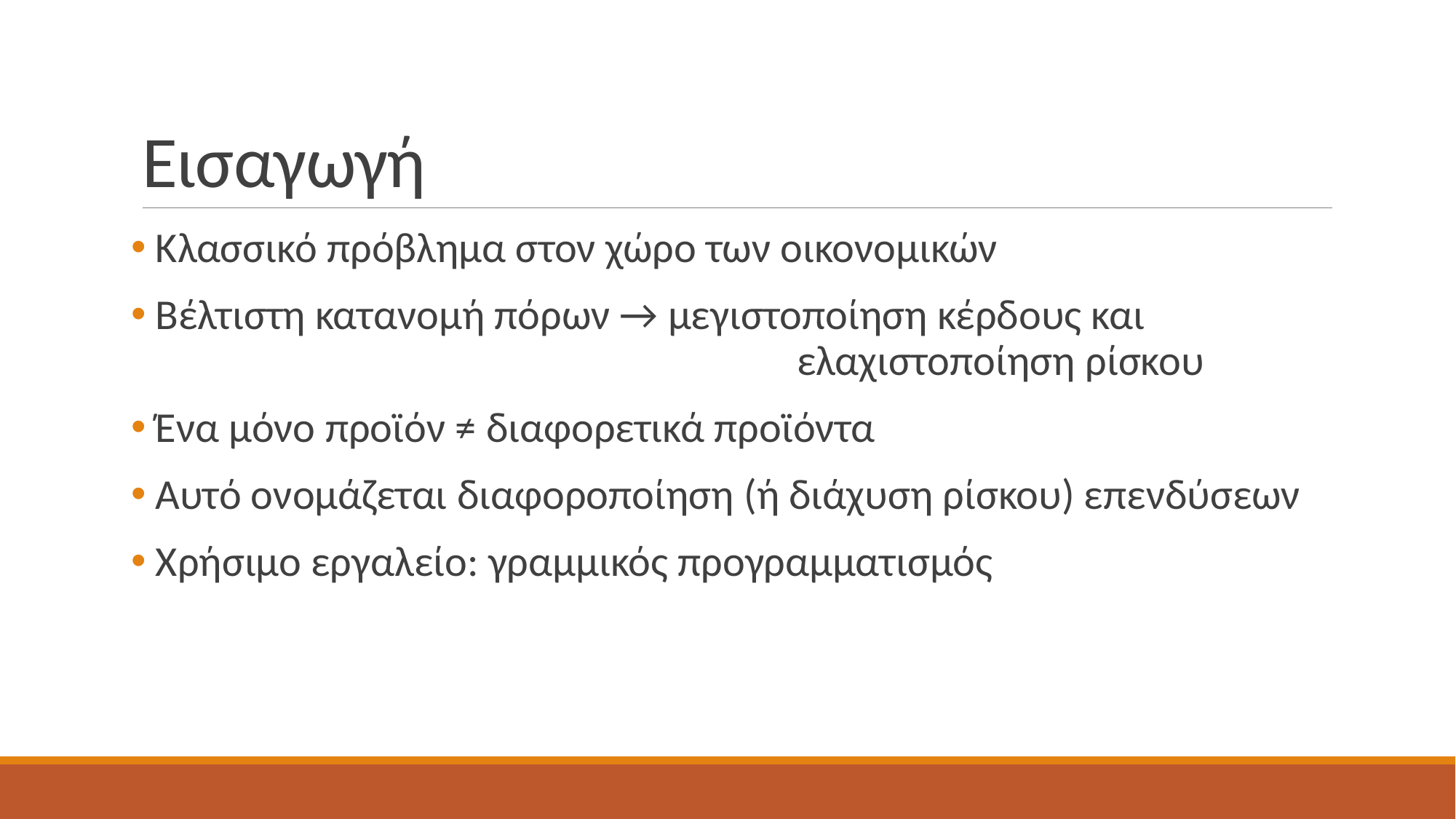

# Εισαγωγή
 Κλασσικό πρόβλημα στον χώρο των οικονομικών
 Βέλτιστη κατανομή πόρων → μεγιστοποίηση κέρδους και							ελαχιστοποίηση ρίσκου
 Ένα μόνο προϊόν ≠ διαφορετικά προϊόντα
 Αυτό ονομάζεται διαφοροποίηση (ή διάχυση ρίσκου) επενδύσεων
 Χρήσιμο εργαλείο: γραμμικός προγραμματισμός